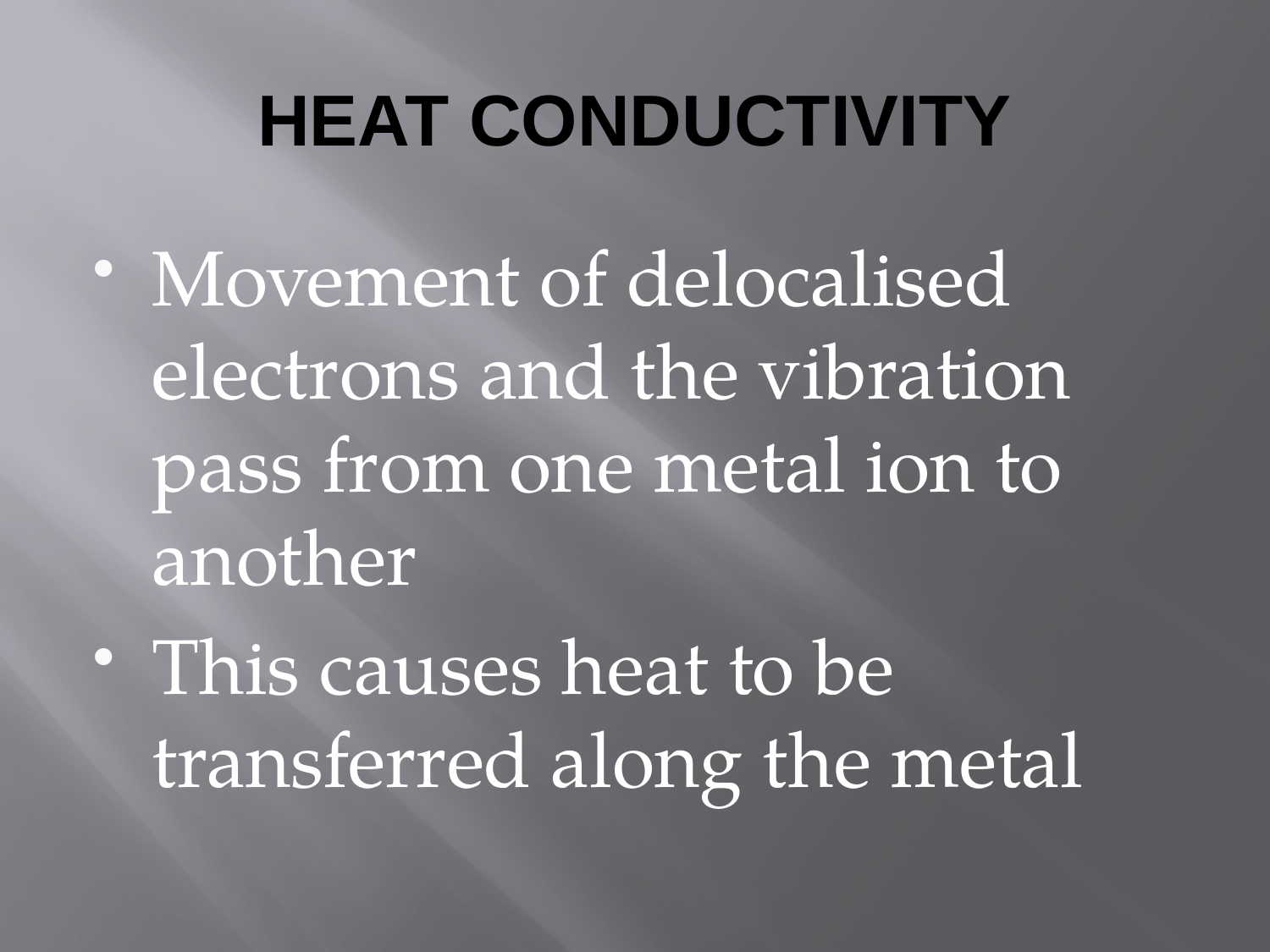

# HEAT CONDUCTIVITY
Movement of delocalised electrons and the vibration pass from one metal ion to another
This causes heat to be transferred along the metal